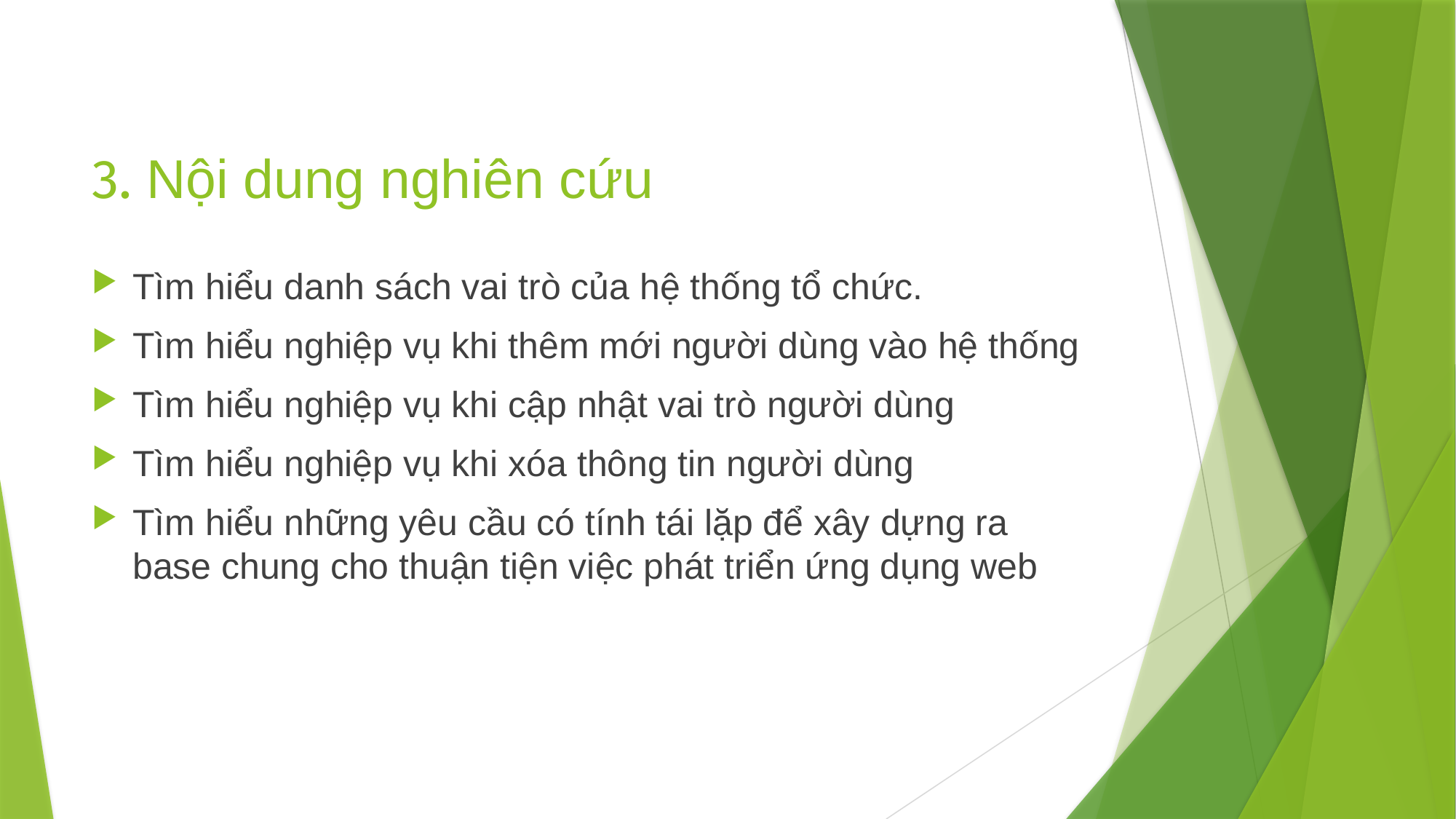

# 3. Nội dung nghiên cứu
Tìm hiểu danh sách vai trò của hệ thống tổ chức.
Tìm hiểu nghiệp vụ khi thêm mới người dùng vào hệ thống
Tìm hiểu nghiệp vụ khi cập nhật vai trò người dùng
Tìm hiểu nghiệp vụ khi xóa thông tin người dùng
Tìm hiểu những yêu cầu có tính tái lặp để xây dựng ra base chung cho thuận tiện việc phát triển ứng dụng web